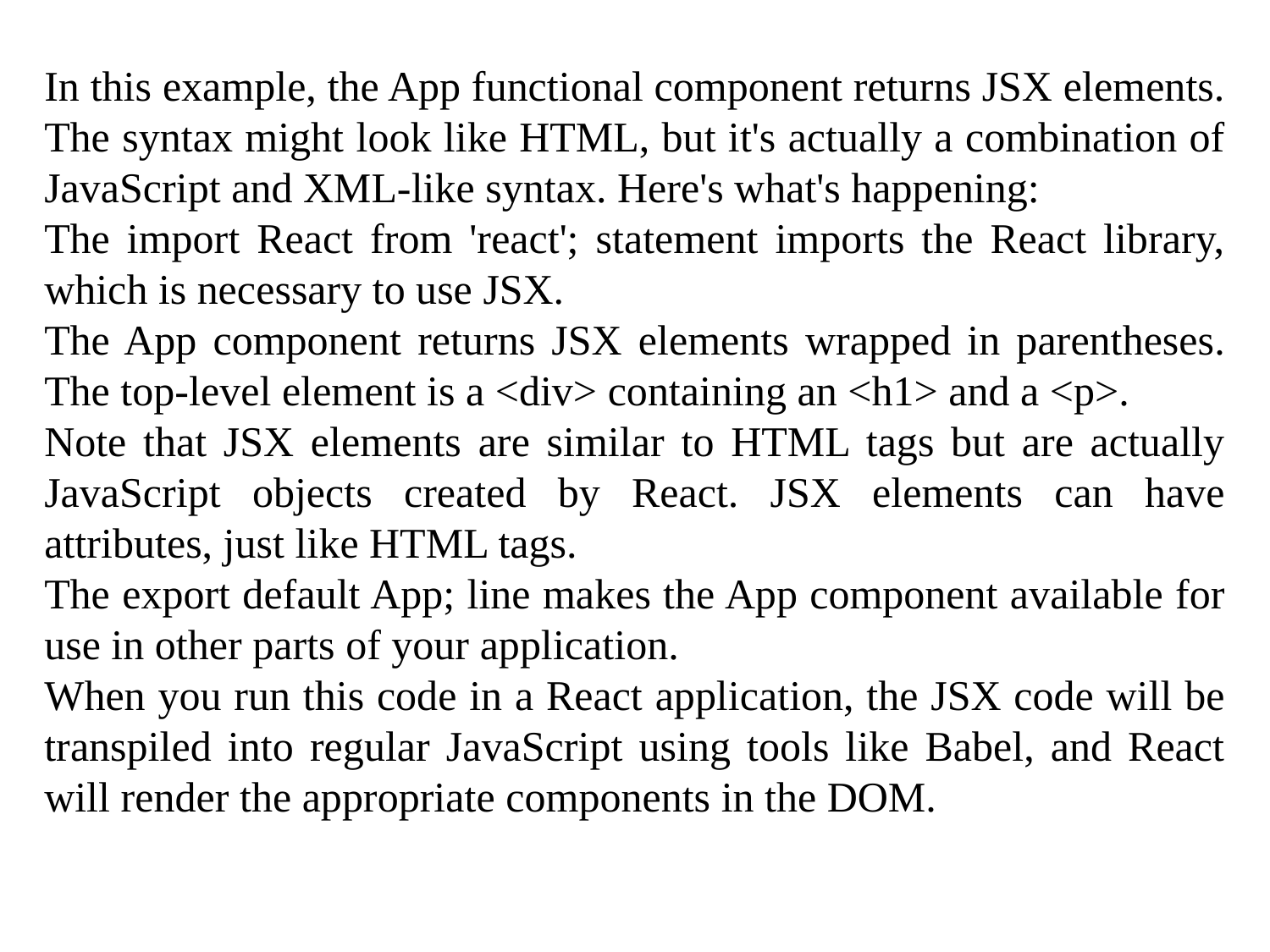

In this example, the App functional component returns JSX elements. The syntax might look like HTML, but it's actually a combination of JavaScript and XML-like syntax. Here's what's happening:
The import React from 'react'; statement imports the React library, which is necessary to use JSX.
The App component returns JSX elements wrapped in parentheses. The top-level element is a <div> containing an <h1> and a <p>.
Note that JSX elements are similar to HTML tags but are actually JavaScript objects created by React. JSX elements can have attributes, just like HTML tags.
The export default App; line makes the App component available for use in other parts of your application.
When you run this code in a React application, the JSX code will be transpiled into regular JavaScript using tools like Babel, and React will render the appropriate components in the DOM.